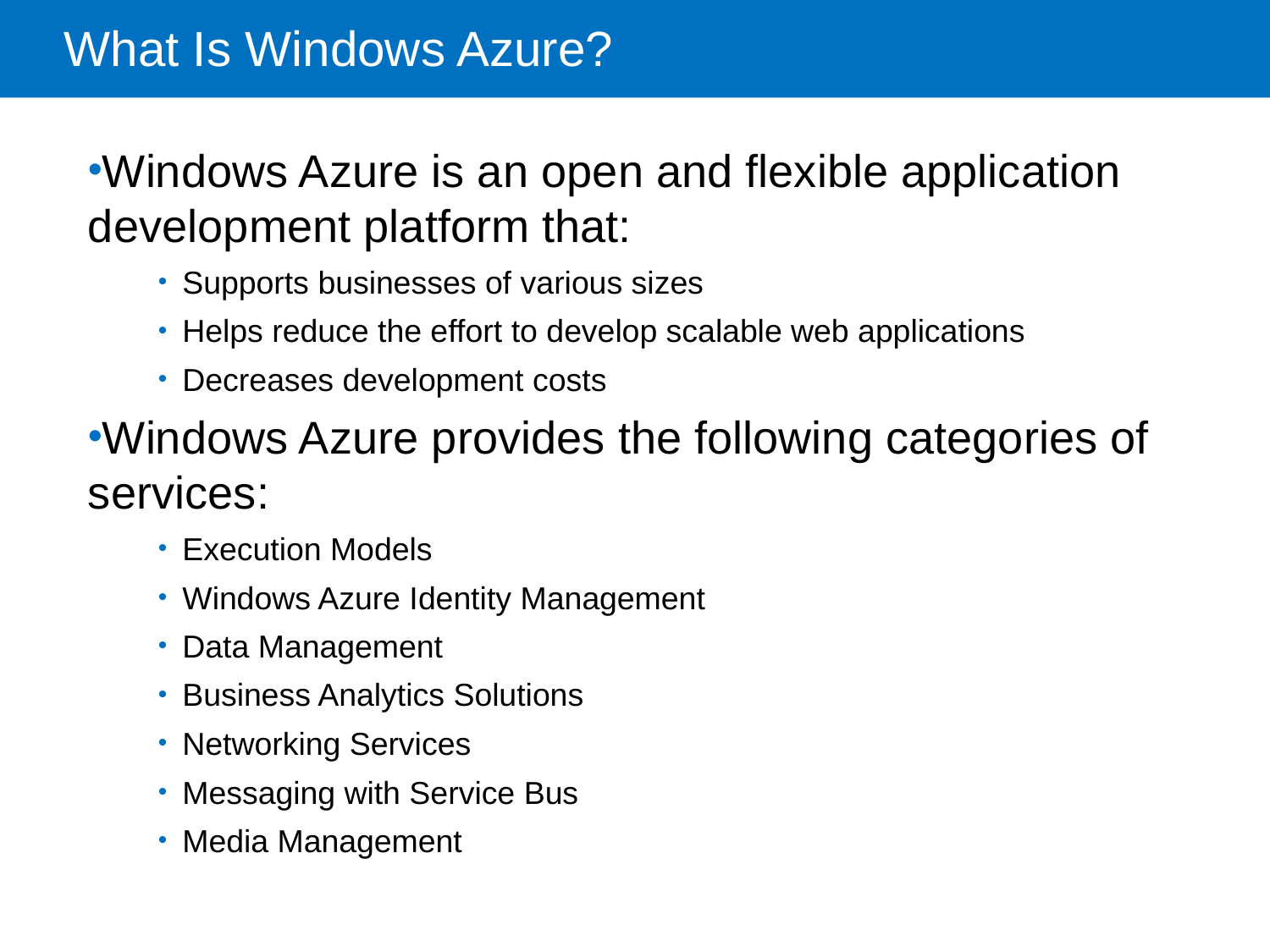

# What Is Windows Azure?
Windows Azure is an open and flexible application development platform that:
Supports businesses of various sizes
Helps reduce the effort to develop scalable web applications
Decreases development costs
Windows Azure provides the following categories of services:
Execution Models
Windows Azure Identity Management
Data Management
Business Analytics Solutions
Networking Services
Messaging with Service Bus
Media Management